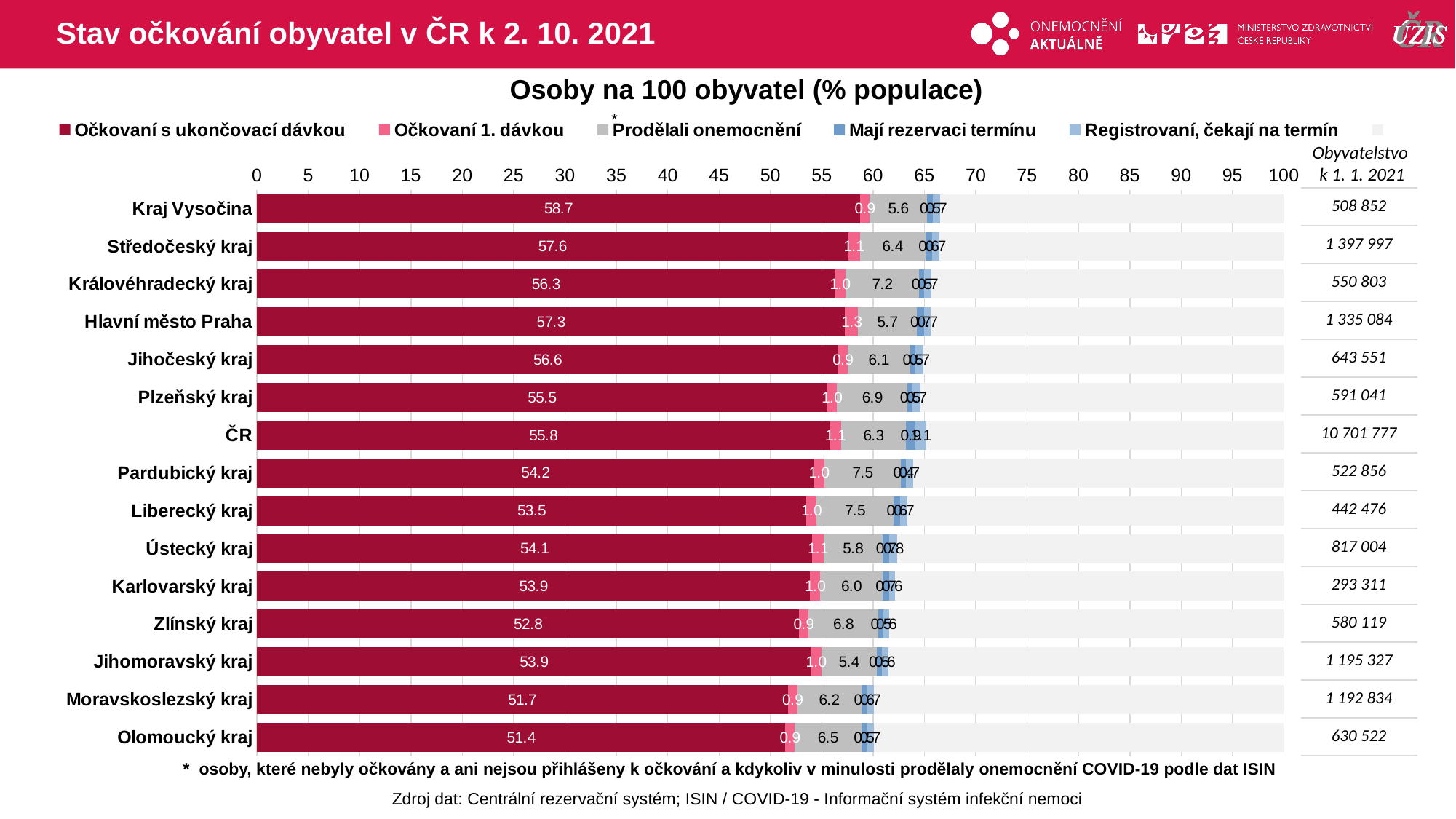

# Stav očkování obyvatel v ČR k 2. 10. 2021
Osoby na 100 obyvatel (% populace)

### Chart

| Category | Očkovaní s ukončovací dávkou | Očkovaní 1. dávkou | Prodělali onemocnění | Mají rezervaci termínu | Registrovaní, čekají na termín |   |
|---|---|---|---|---|---|---|
| Kraj Vysočina | 58.7282746 | 0.9397624 | 5.6016288 | 0.538074 | 0.71396005 | 33.4783002 |
| Středočeský kraj | 57.5650735 | 1.1334073 | 6.3989408 | 0.634765 | 0.72611028 | 33.5417029 |
| Královéhradecký kraj | 56.3019809 | 0.9840179 | 7.2092926 | 0.498182 | 0.6675708 | 34.338956 |
| Hlavní město Praha | 57.2713028 | 1.2709313 | 5.7287781 | 0.683103 | 0.68699797 | 34.3588868 |
| Jihočeský kraj | 56.6001762 | 0.9014049 | 6.1093837 | 0.52692 | 0.7348291 | 35.1272859 |
| Plzeňský kraj | 55.5108698 | 0.9782739 | 6.8568847 | 0.516885 | 0.74224969 | 35.3948372 |
| ČR | 55.7802503 | 1.1099091 | 6.319885 | 0.904149 | 1.0705979 | 34.8152087 |
| Pardubický kraj | 54.2397907 | 1.0035268 | 7.4858087 | 0.446394 | 0.69464633 | 36.1298331 |
| Liberecký kraj | 53.4697927 | 1.0233323 | 7.4971298 | 0.633707 | 0.72388107 | 36.6521574 |
| Ústecký kraj | 54.0747659 | 1.0837156 | 5.7633745 | 0.669887 | 0.77588359 | 37.6323739 |
| Karlovarský kraj | 53.8558049 | 1.0020081 | 6.0454603 | 0.658005 | 0.58470361 | 37.8540184 |
| Zlínský kraj | 52.8010632 | 0.8942993 | 6.8277371 | 0.46456 | 0.6000493 | 38.4122913 |
| Jihomoravský kraj | 53.9450711 | 1.0063355 | 5.3839661 | 0.498692 | 0.63631124 | 38.5296241 |
| Moravskoslezský kraj | 51.694452 | 0.9160537 | 6.229031 | 0.563616 | 0.6842528 | 39.9125947 |
| Olomoucký kraj | 51.4388078 | 0.9251065 | 6.4754283 | 0.535429 | 0.69117335 | 39.9340546 |
*
Obyvatelstvo
k 1. 1. 2021
| 508 852 |
| --- |
| 1 397 997 |
| 550 803 |
| 1 335 084 |
| 643 551 |
| 591 041 |
| 10 701 777 |
| 522 856 |
| 442 476 |
| 817 004 |
| 293 311 |
| 580 119 |
| 1 195 327 |
| 1 192 834 |
| 630 522 |
*  osoby, které nebyly očkovány a ani nejsou přihlášeny k očkování a kdykoliv v minulosti prodělaly onemocnění COVID-19 podle dat ISIN
Zdroj dat: Centrální rezervační systém; ISIN / COVID-19 - Informační systém infekční nemoci